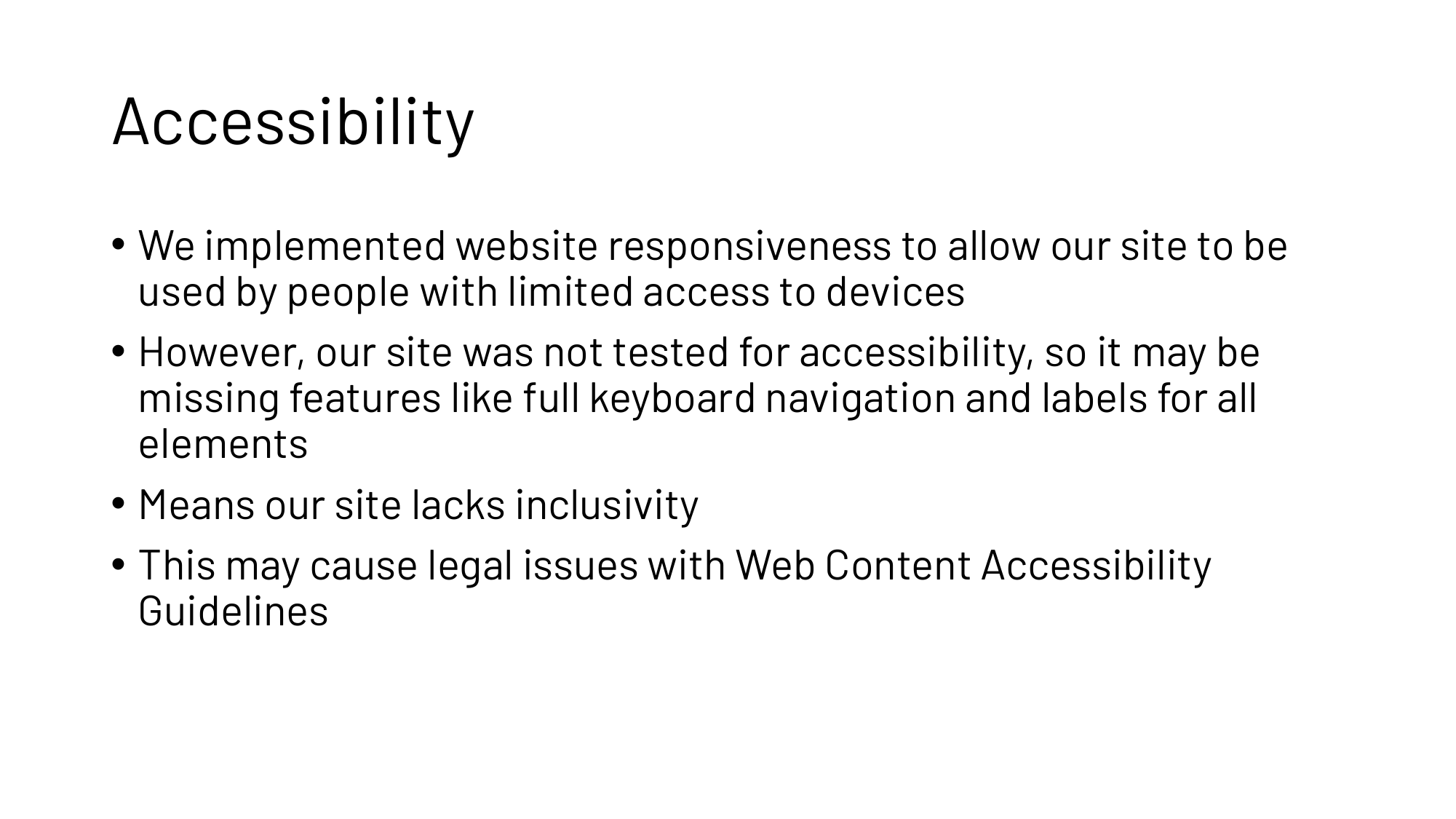

# Accessibility
We implemented website responsiveness to allow our site to be used by people with limited access to devices
However, our site was not tested for accessibility, so it may be missing features like full keyboard navigation and labels for all elements
Means our site lacks inclusivity
This may cause legal issues with Web Content Accessibility Guidelines